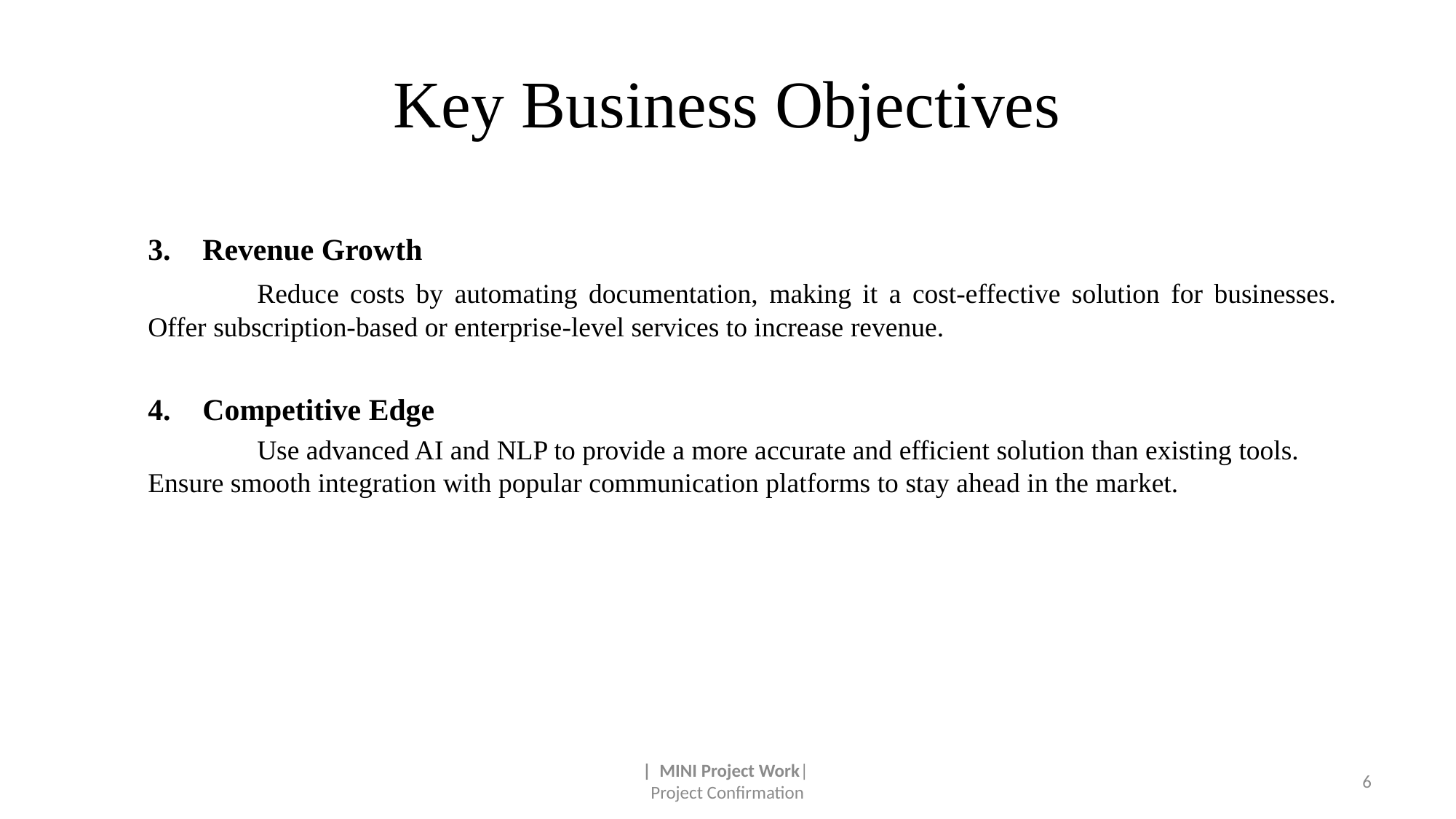

# Key Business Objectives
Revenue Growth
	Reduce costs by automating documentation, making it a cost-effective solution for businesses. Offer subscription-based or enterprise-level services to increase revenue.

Competitive Edge
	Use advanced AI and NLP to provide a more accurate and efficient solution than existing tools. Ensure smooth integration with popular communication platforms to stay ahead in the market.

|  MINI Project Work|
Project Confirmation
6